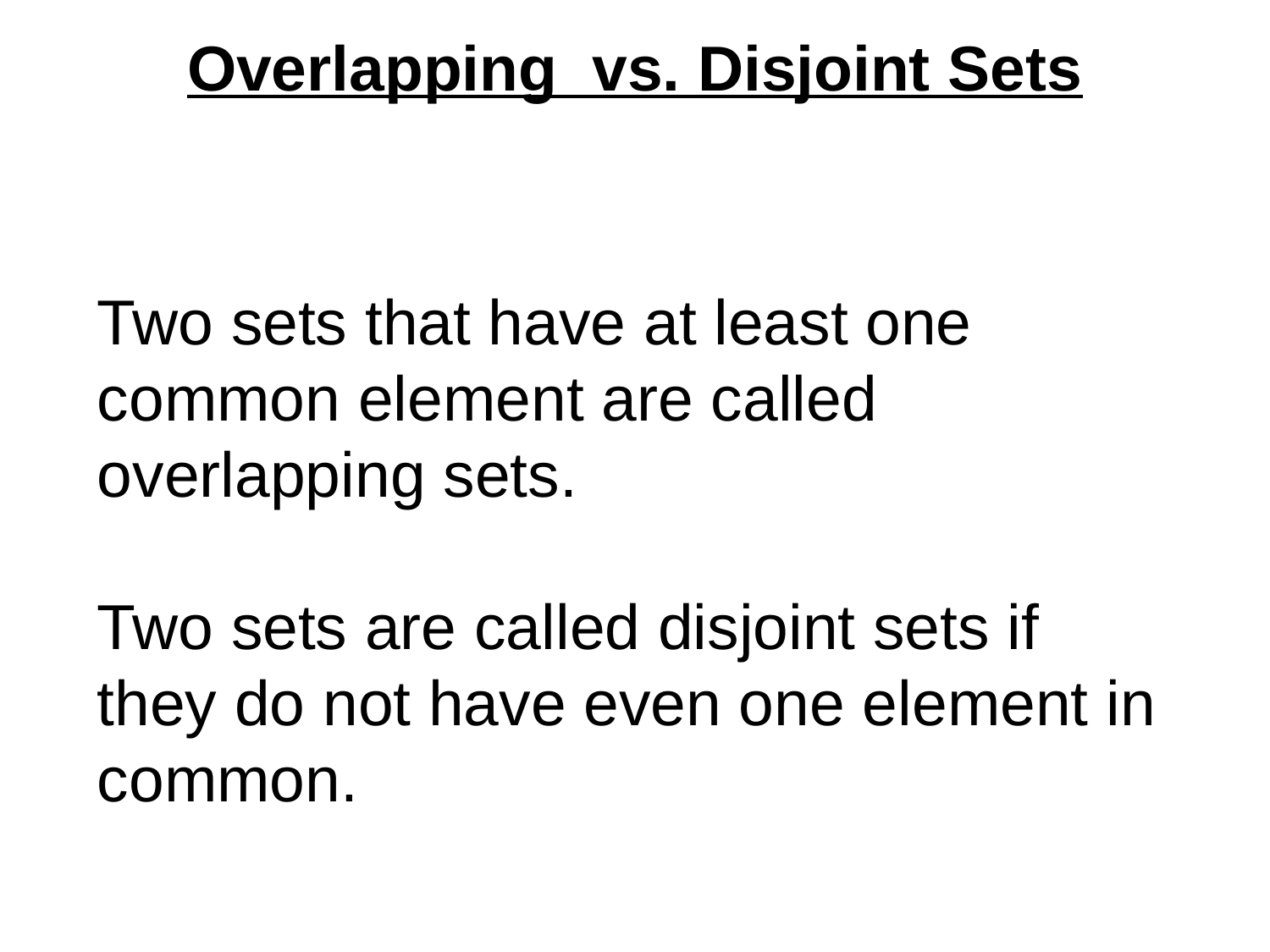

Overlapping  vs. Disjoint Sets
Two sets that have at least one common element are called overlapping sets.

Two sets are called disjoint sets if they do not have even one element in common.